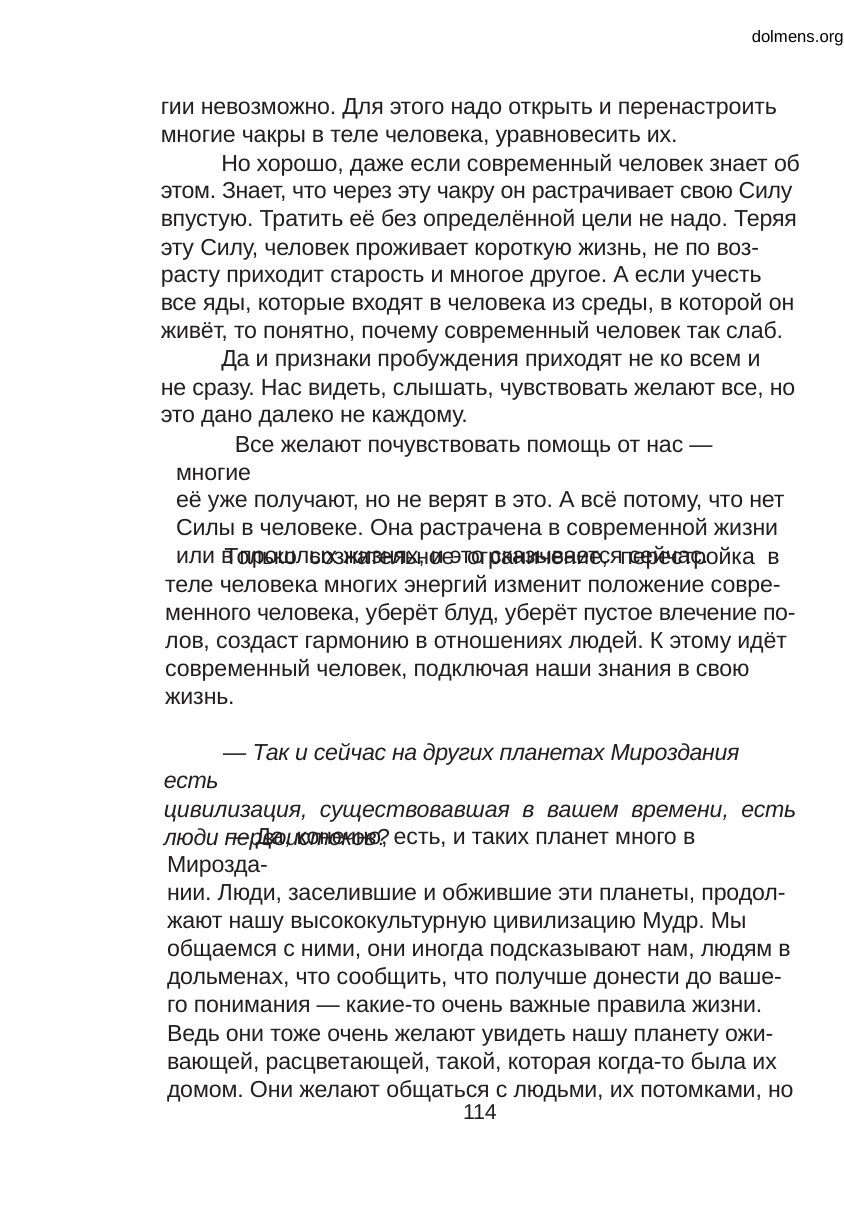

dolmens.org

гии невозможно. Для этого надо открыть и перенастроить
многие чакры в теле человека, уравновесить их.
	Но хорошо, даже если современный человек знает об
этом. Знает, что через эту чакру он растрачивает свою Силу
впустую. Тратить её без определённой цели не надо. Теряя
эту Силу, человек проживает короткую жизнь, не по воз-
расту приходит старость и многое другое. А если учесть
все яды, которые входят в человека из среды, в которой он
живёт, то понятно, почему современный человек так слаб.
	Да и признаки пробуждения приходят не ко всем и
не сразу. Нас видеть, слышать, чувствовать желают все, но
это дано далеко не каждому.

Все желают почувствовать помощь от нас — многие
её уже получают, но не верят в это. А всё потому, что нет
Силы в человеке. Она растрачена в современной жизни
или в прошлых жизнях, и это сказывается сейчас.

Только  сознательное  ограничение,  перестройка  в
теле человека многих энергий изменит положение совре-
менного человека, уберёт блуд, уберёт пустое влечение по-
лов, создаст гармонию в отношениях людей. К этому идёт
современный человек, подключая наши знания в свою
жизнь.

— Так и сейчас на других планетах Мироздания есть
цивилизация,  существовавшая  в  вашем  времени,  есть
люди первоистоков?

— Да, конечно, есть, и таких планет много в Мирозда-
нии. Люди, заселившие и обжившие эти планеты, продол-
жают нашу высококультурную цивилизацию Мудр. Мы
общаемся с ними, они иногда подсказывают нам, людям в
дольменах, что сообщить, что получше донести до ваше-
го понимания — какие-то очень важные правила жизни.
Ведь они тоже очень желают увидеть нашу планету ожи-
вающей, расцветающей, такой, которая когда-то была их
домом. Они желают общаться с людьми, их потомками, но

114